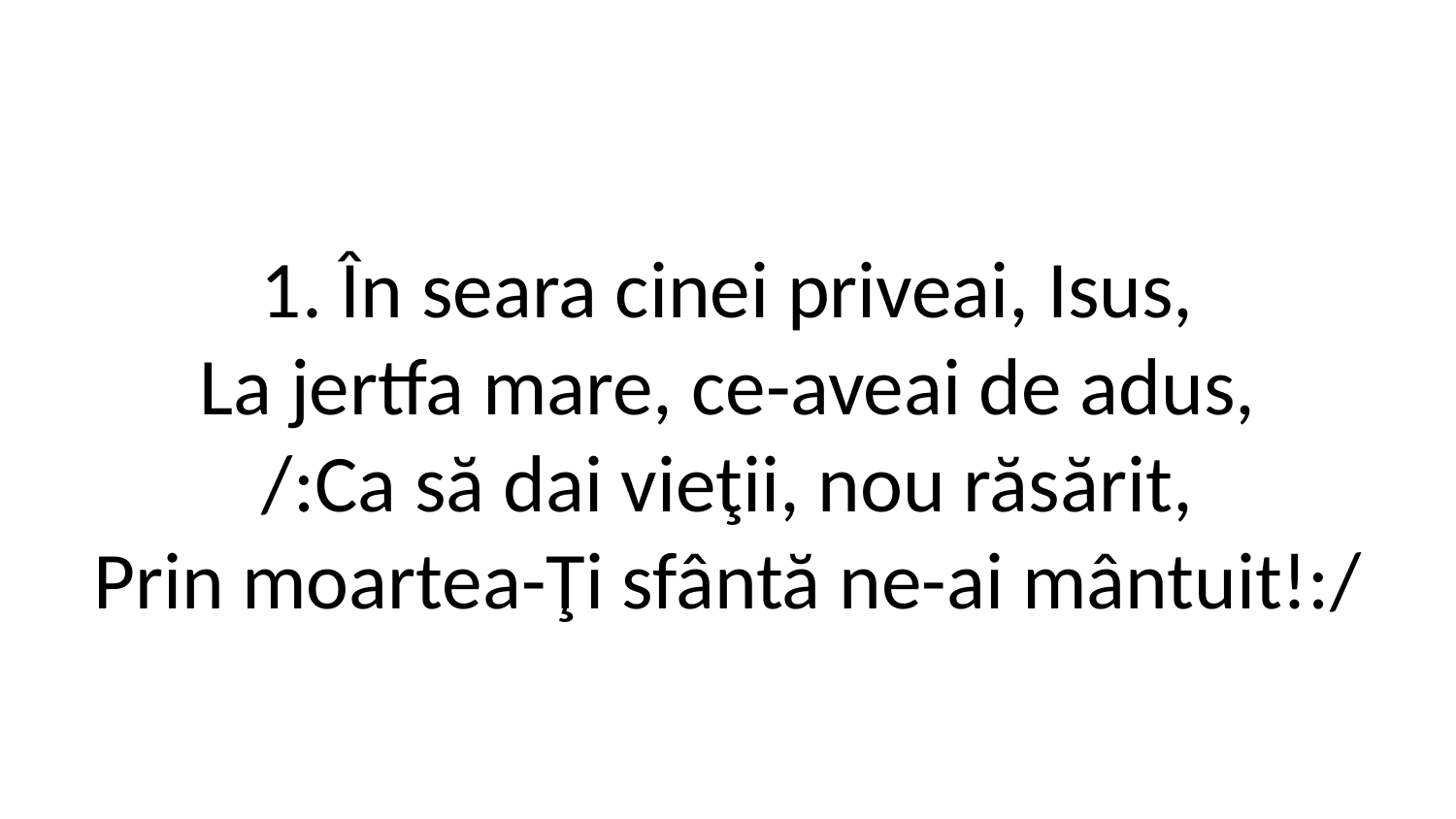

1. În seara cinei priveai, Isus,
La jertfa mare, ce-aveai de adus,
/:Ca să dai vieţii, nou răsărit,
Prin moartea-Ţi sfântă ne-ai mântuit!:/